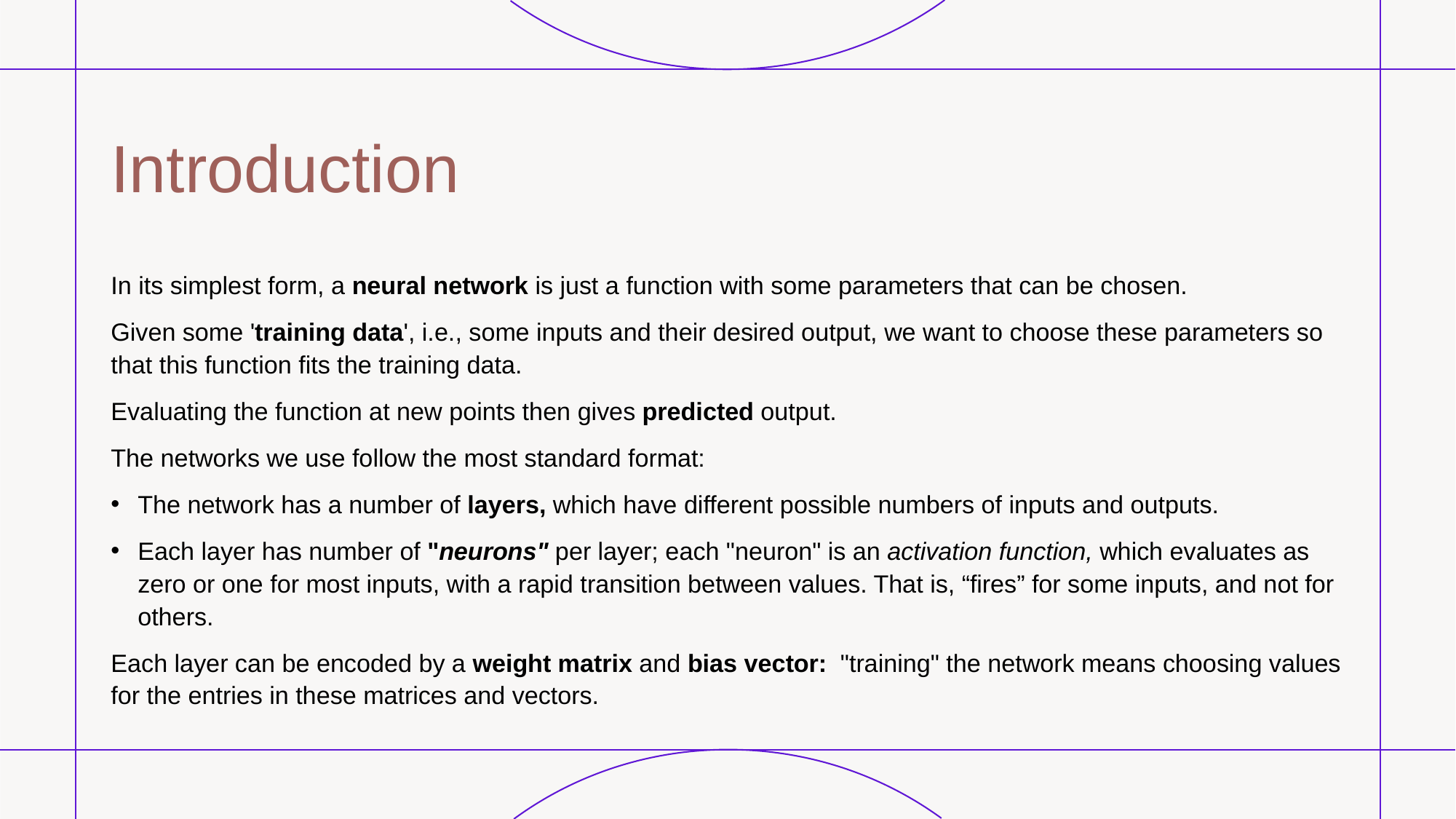

# Introduction
In its simplest form, a neural network is just a function with some parameters that can be chosen.​
Given some 'training data', i.e., some inputs and their desired output, we want to choose these parameters so that this function fits the training data.​
Evaluating the function at new points then gives predicted output.​
The networks we use follow the most standard format:​
The network has a number of layers, which have different possible numbers of inputs and outputs.​
Each layer has number of "neurons" per layer; each "neuron" is an activation function, which evaluates as zero or one for most inputs, with a rapid transition between values.​ That is, “fires” for some inputs, and not for others.
Each layer can be encoded by a weight matrix and bias vector:  "training" the network means choosing values for the entries in these matrices and vectors.